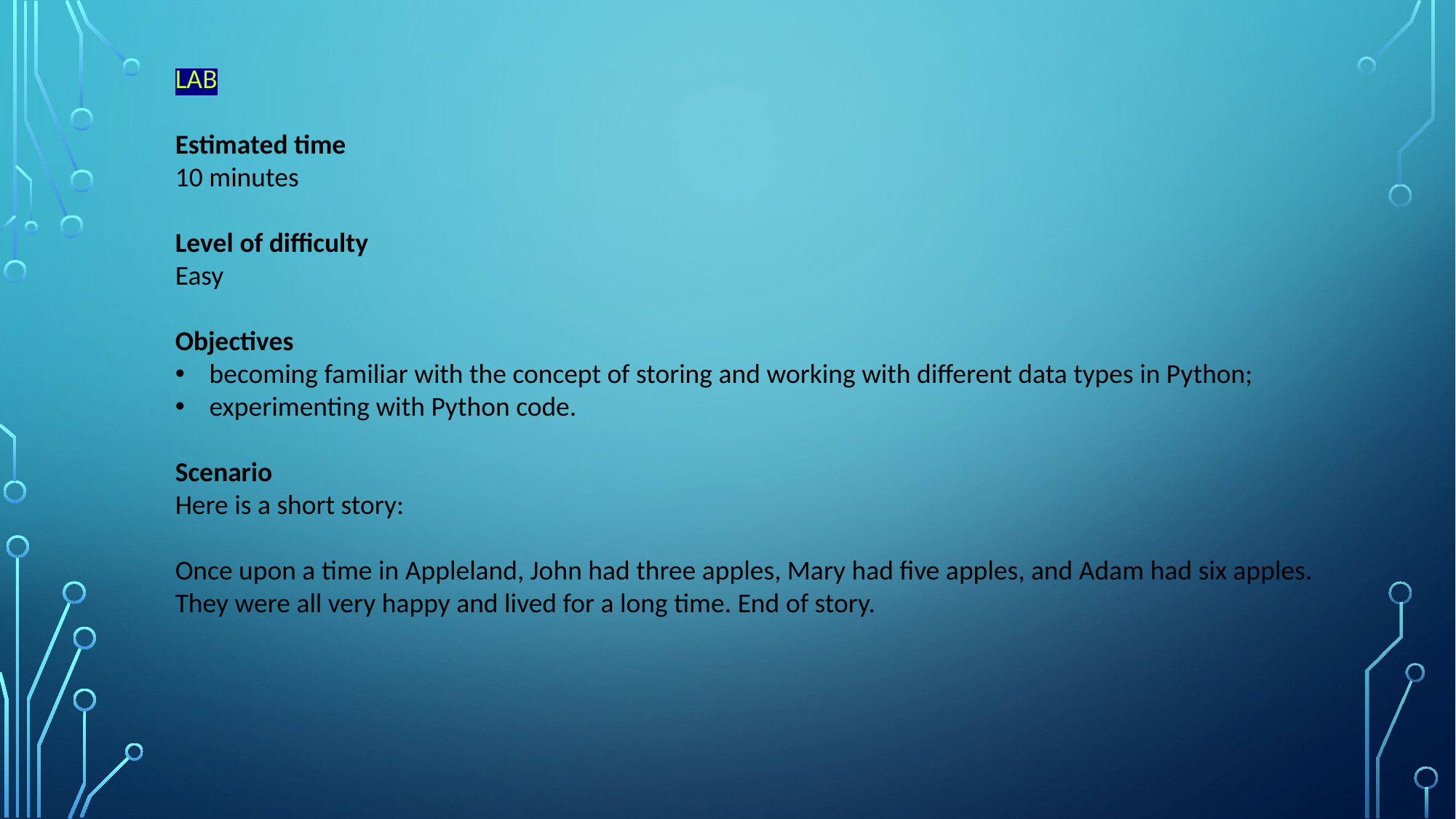

LAB

Estimated time
10 minutes

Level of difficulty
Easy

Objectives
becoming familiar with the concept of storing and working with different data types in Python;
experimenting with Python code.

Scenario
Here is a short story:

Once upon a time in Appleland, John had three apples, Mary had five apples, and Adam had six apples. They were all very happy and lived for a long time. End of story.